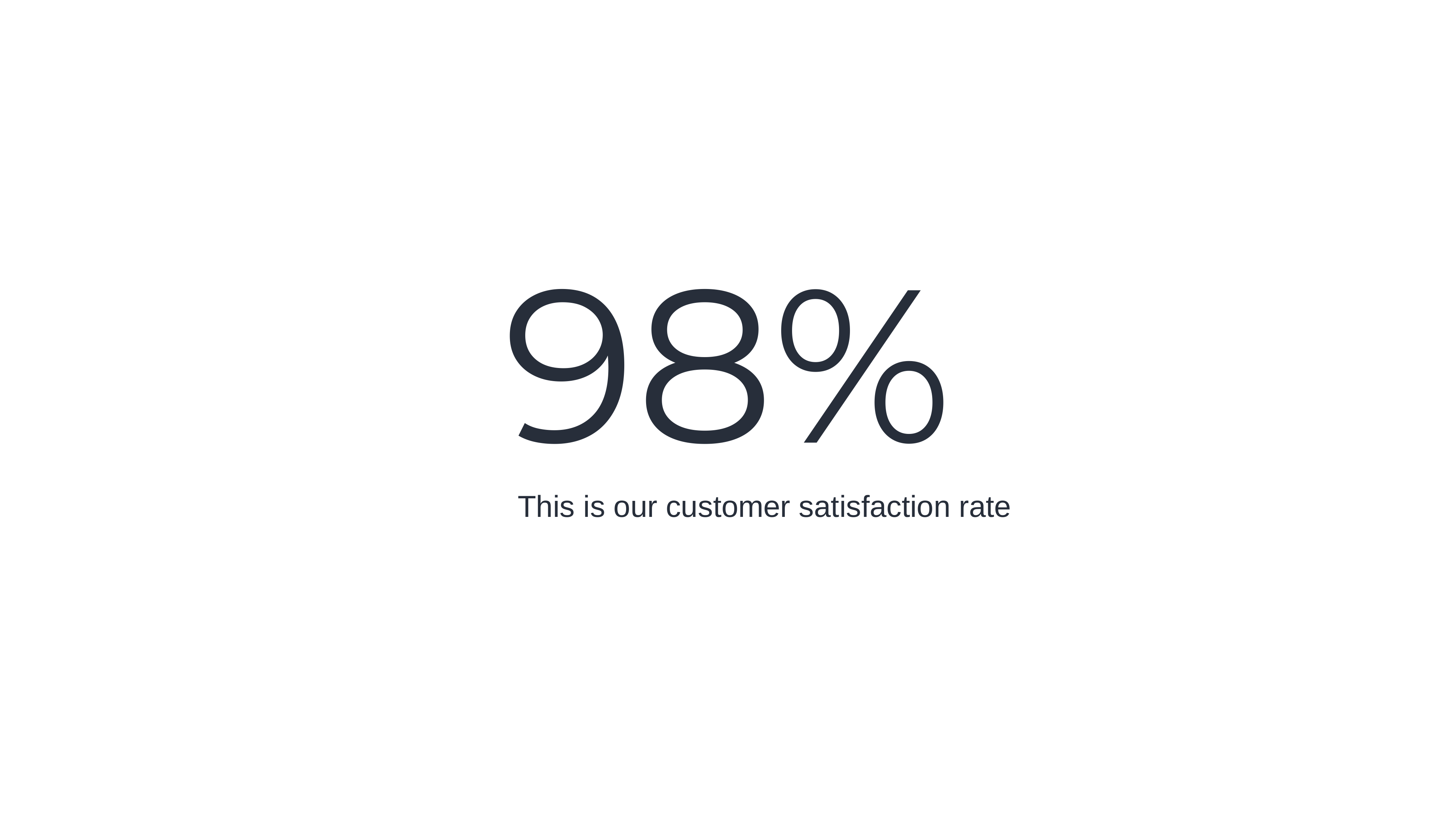

98%
This is our customer satisfaction rate